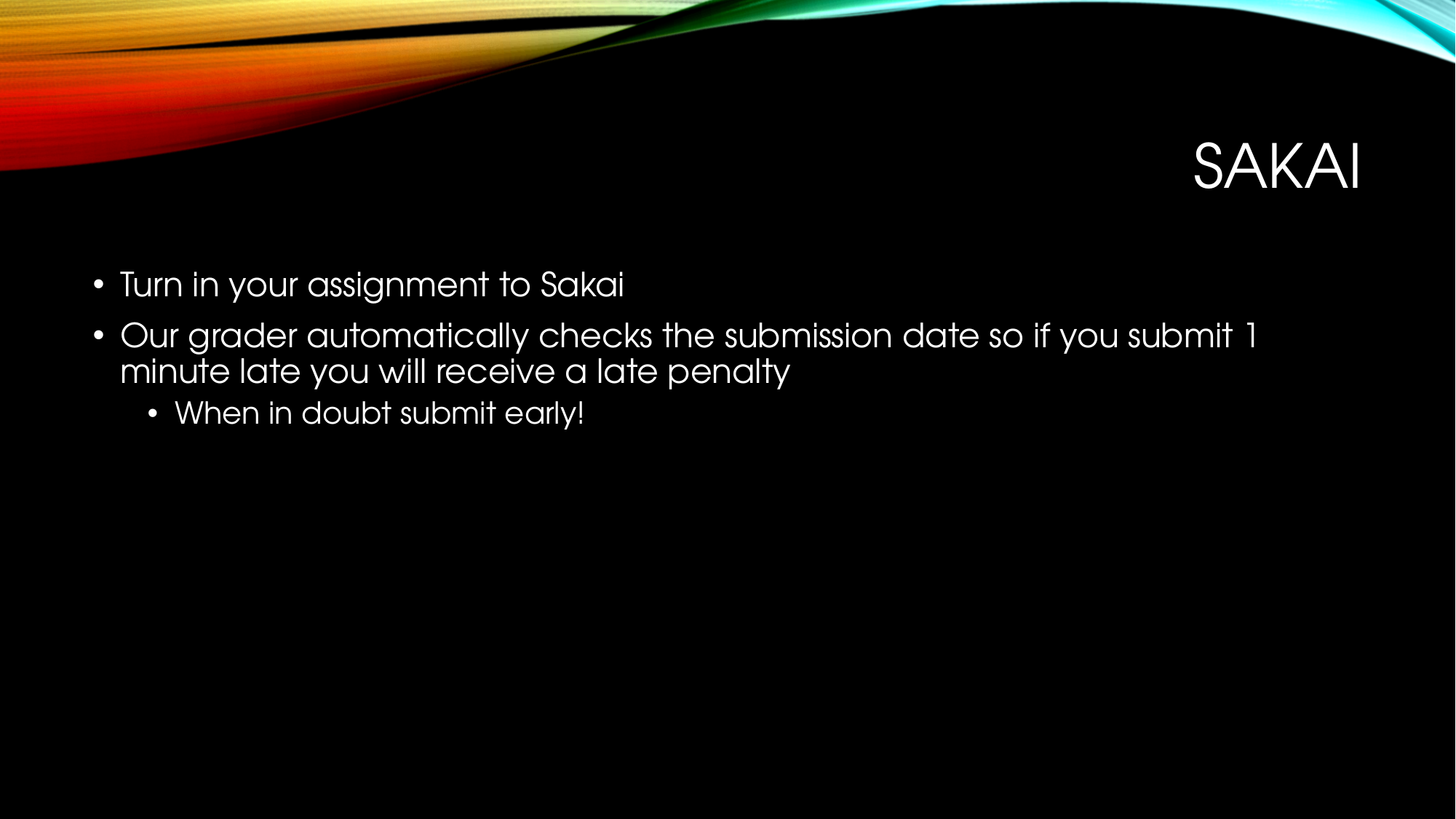

# Sakai
Turn in your assignment to Sakai
Our grader automatically checks the submission date so if you submit 1 minute late you will receive a late penalty
When in doubt submit early!